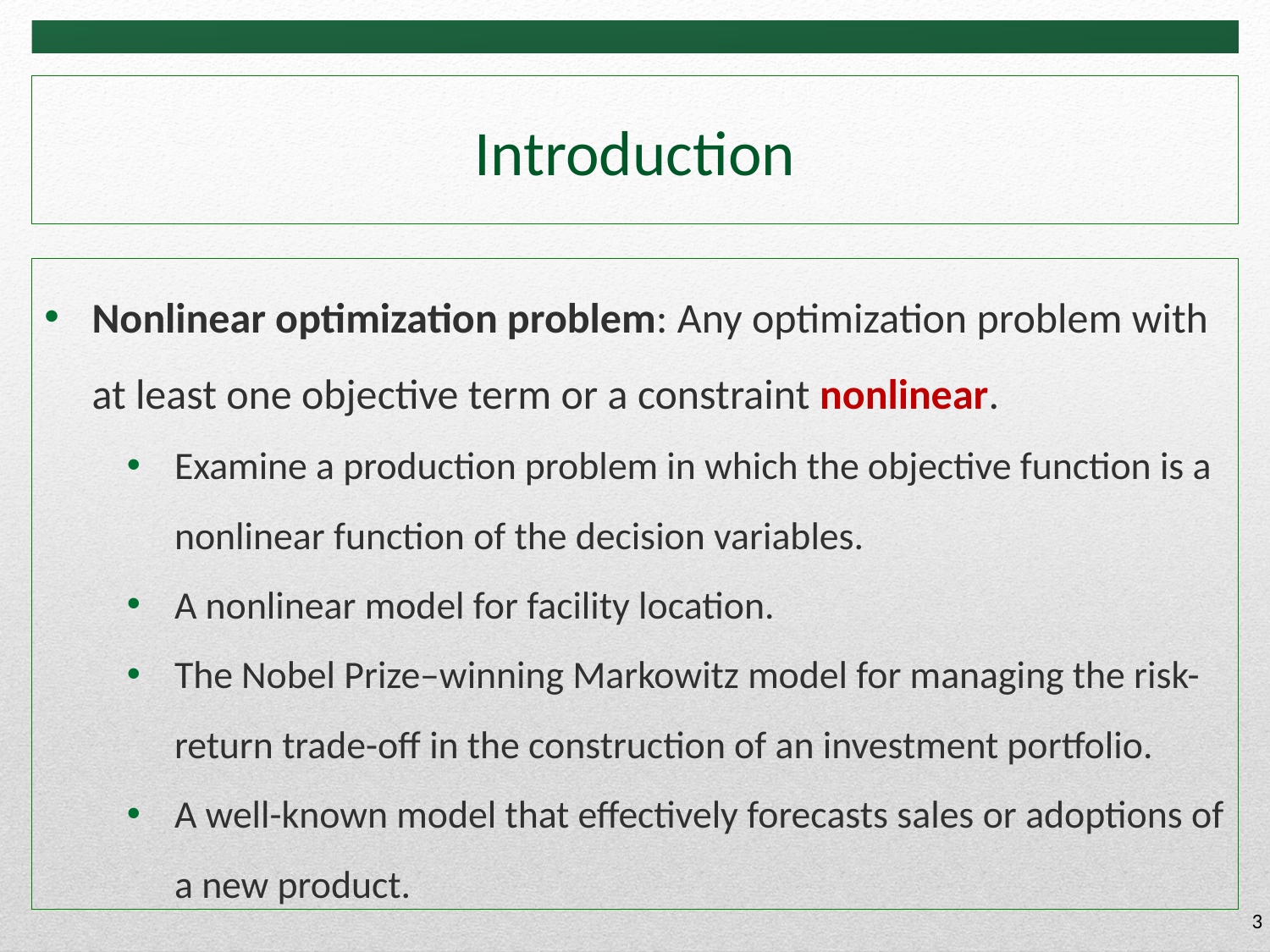

# Introduction
Nonlinear optimization problem: Any optimization problem with at least one objective term or a constraint nonlinear.
Examine a production problem in which the objective function is a nonlinear function of the decision variables.
A nonlinear model for facility location.
The Nobel Prize–winning Markowitz model for managing the risk-return trade-off in the construction of an investment portfolio.
A well-known model that effectively forecasts sales or adoptions of a new product.
3